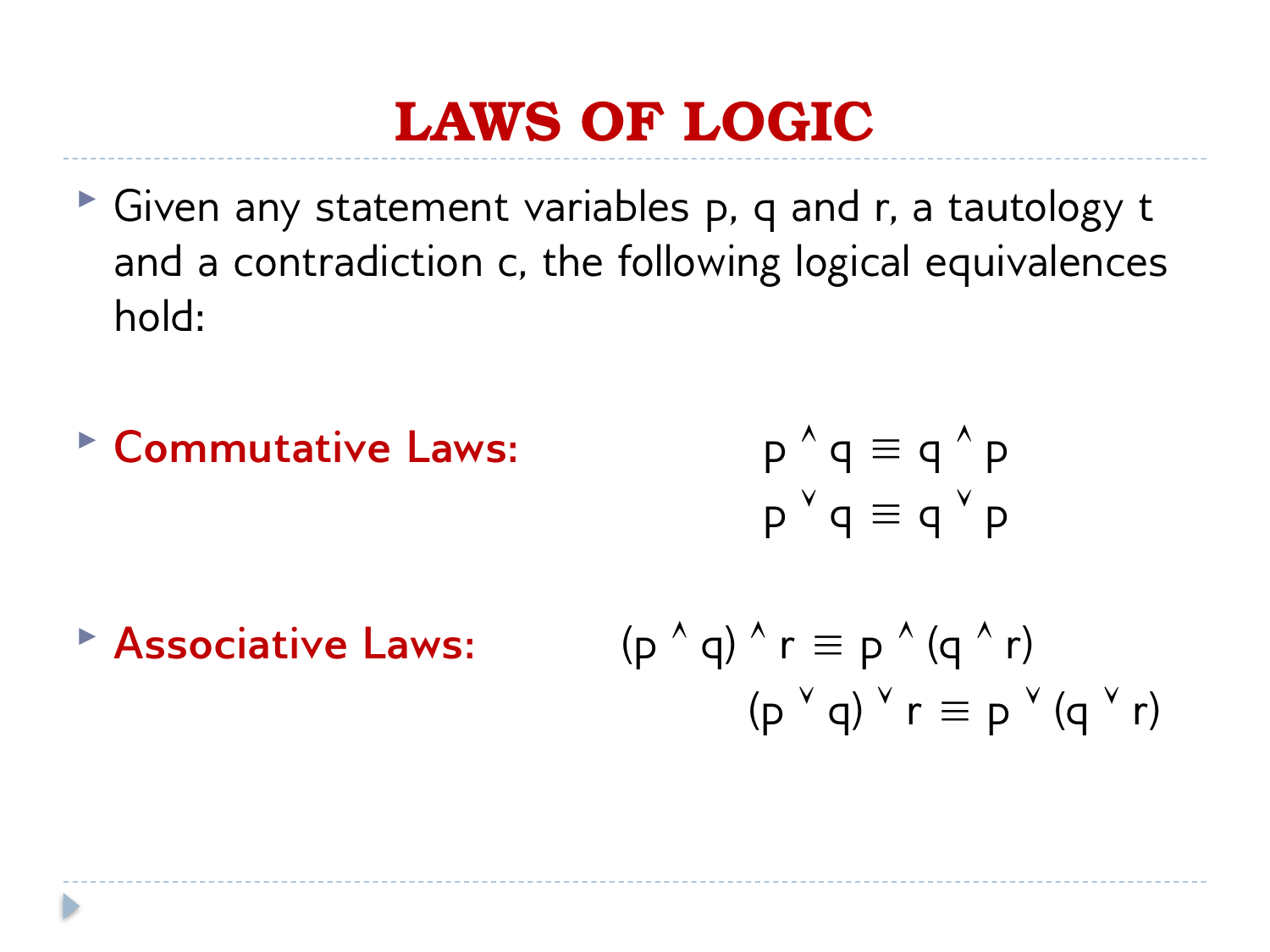

# LAWS OF LOGIC
Given any statement variables p, q and r, a tautology t and a contradiction c, the following logical equivalences hold:

Commutative Laws:		 p ∧ q ≡ q ∧ p
						 p ∨ q ≡ q ∨ p

Associative Laws: 		(p ∧ q) ∧ r ≡ p ∧ (q ∧ r)
						(p ∨ q) ∨ r ≡ p ∨ (q ∨ r)